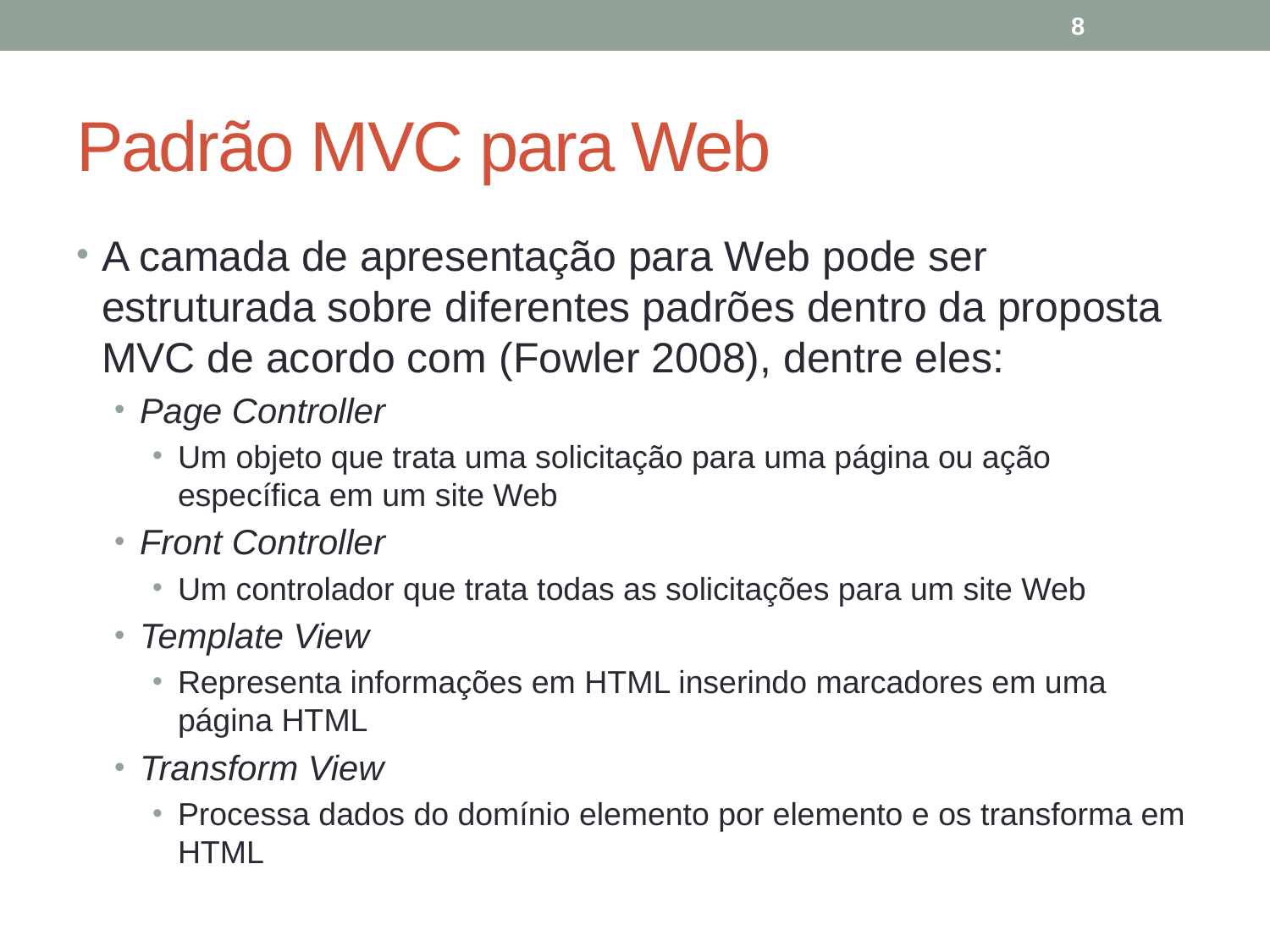

8
# Padrão MVC para Web
A camada de apresentação para Web pode ser estruturada sobre diferentes padrões dentro da proposta MVC de acordo com (Fowler 2008), dentre eles:
Page Controller
Um objeto que trata uma solicitação para uma página ou ação específica em um site Web
Front Controller
Um controlador que trata todas as solicitações para um site Web
Template View
Representa informações em HTML inserindo marcadores em uma página HTML
Transform View
Processa dados do domínio elemento por elemento e os transforma em HTML